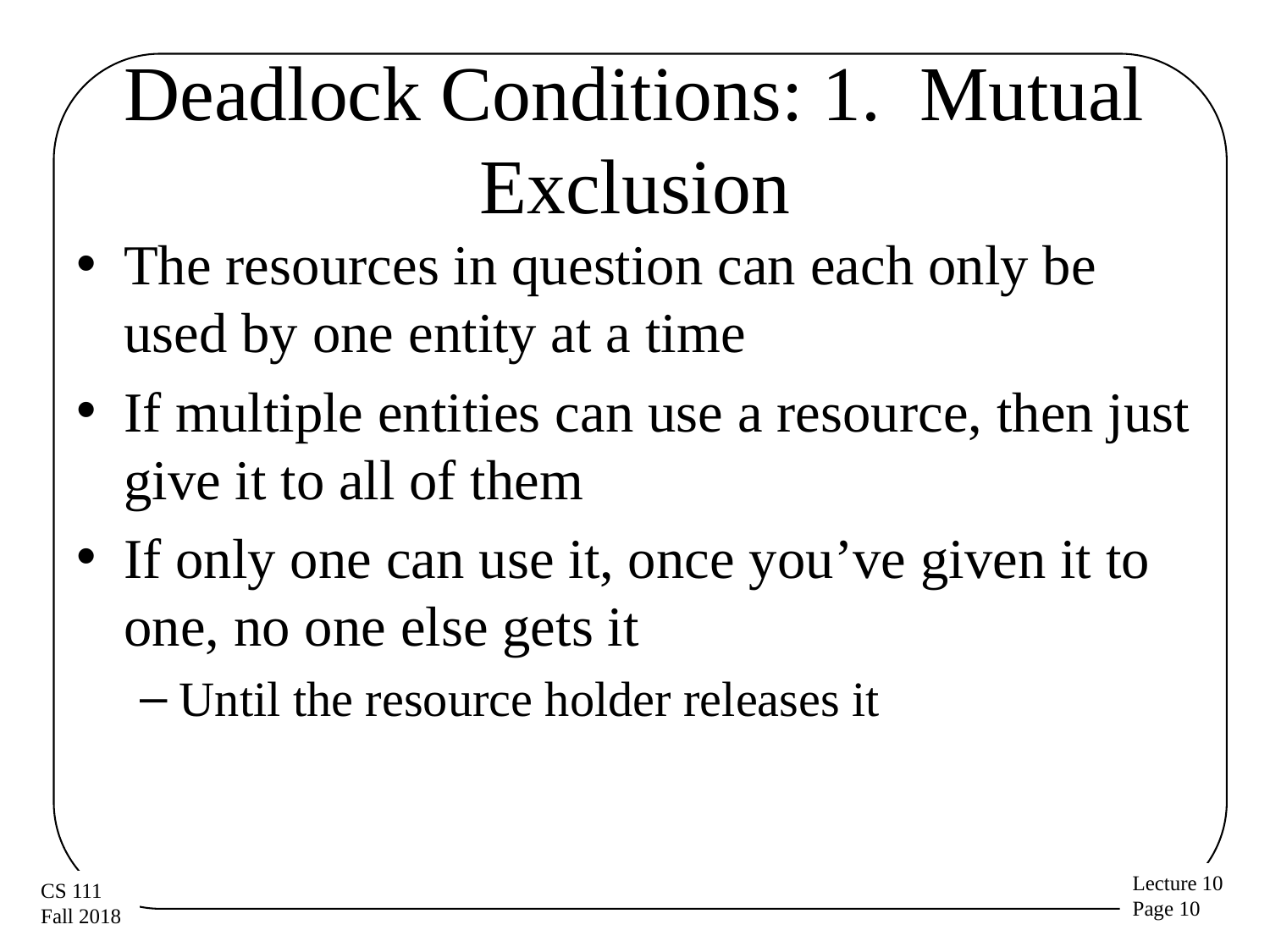

# Deadlock Conditions: 1.  Mutual Exclusion
The resources in question can each only be used by one entity at a time
If multiple entities can use a resource, then just give it to all of them
If only one can use it, once you’ve given it to one, no one else gets it
Until the resource holder releases it